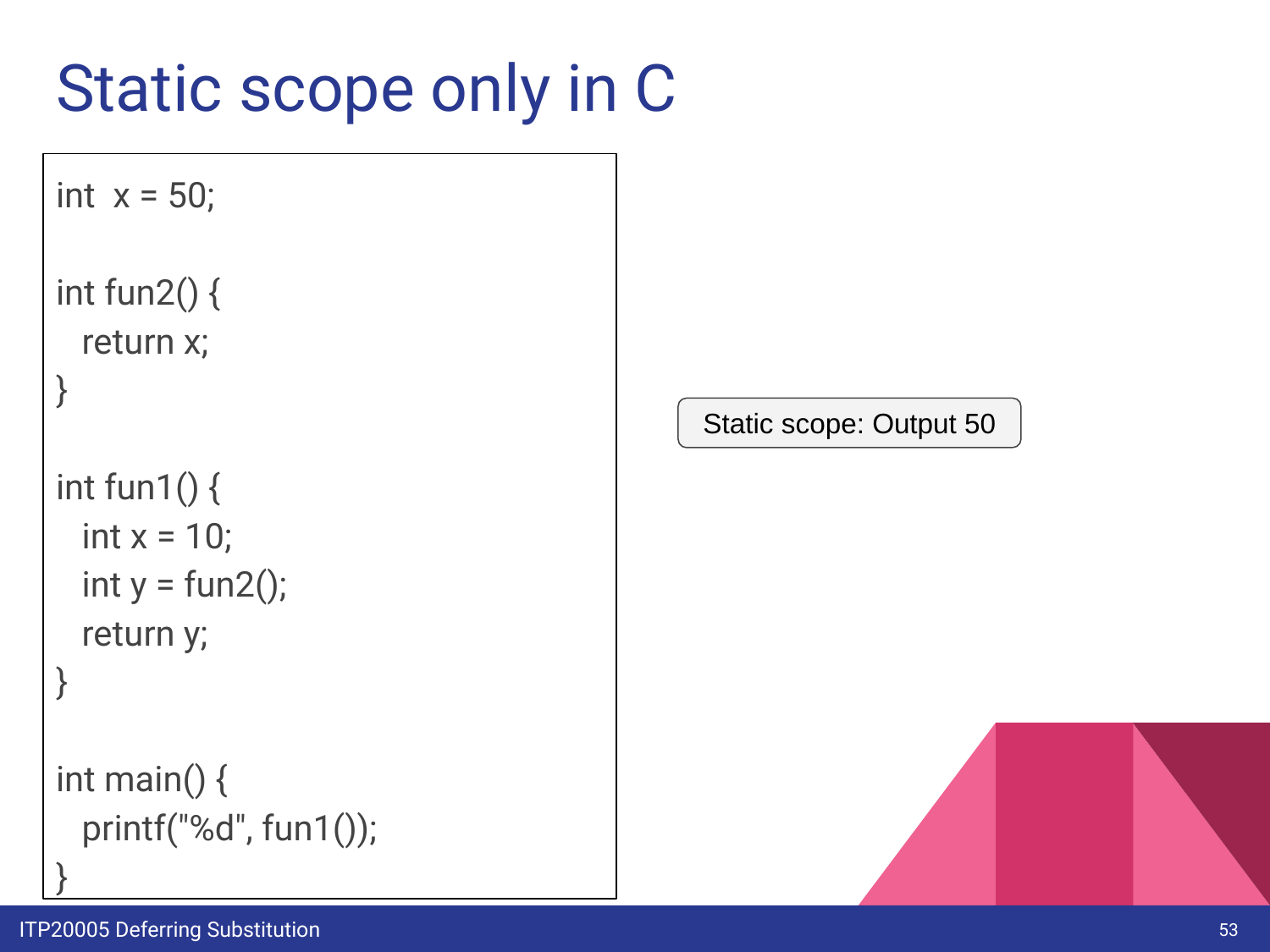

# Static scope only in C
int  x = 50;
int fun2() {
   return x;
}
int fun1() {
   int x = 10;
   int y = fun2();
   return y;
}
int main() {
   printf("%d", fun1());
}
Static scope: Output 50
53